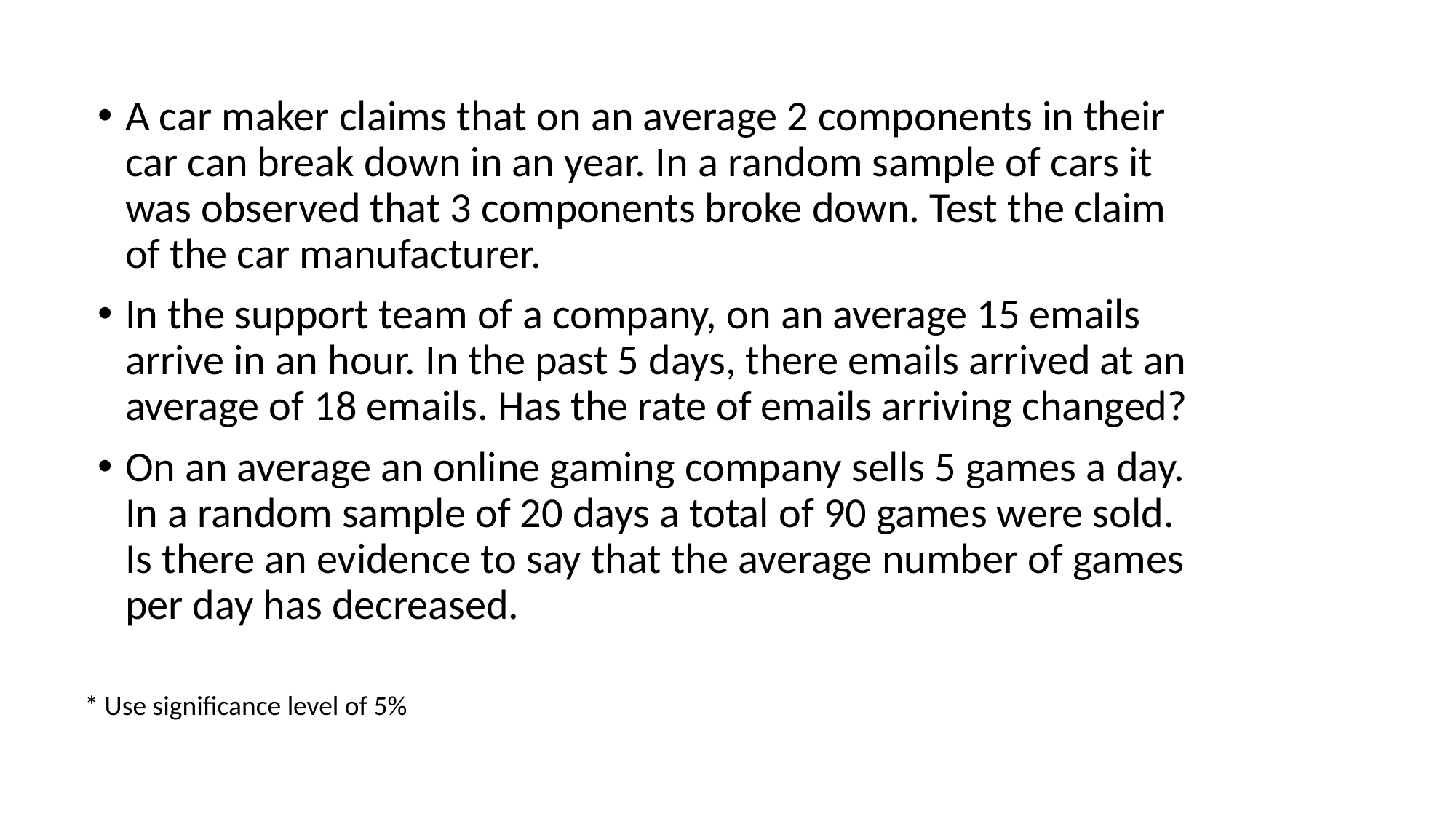

A car maker claims that on an average 2 components in their car can break down in an year. In a random sample of cars it was observed that 3 components broke down. Test the claim of the car manufacturer.
In the support team of a company, on an average 15 emails arrive in an hour. In the past 5 days, there emails arrived at an average of 18 emails. Has the rate of emails arriving changed?
On an average an online gaming company sells 5 games a day. In a random sample of 20 days a total of 90 games were sold. Is there an evidence to say that the average number of games per day has decreased.
* Use significance level of 5%